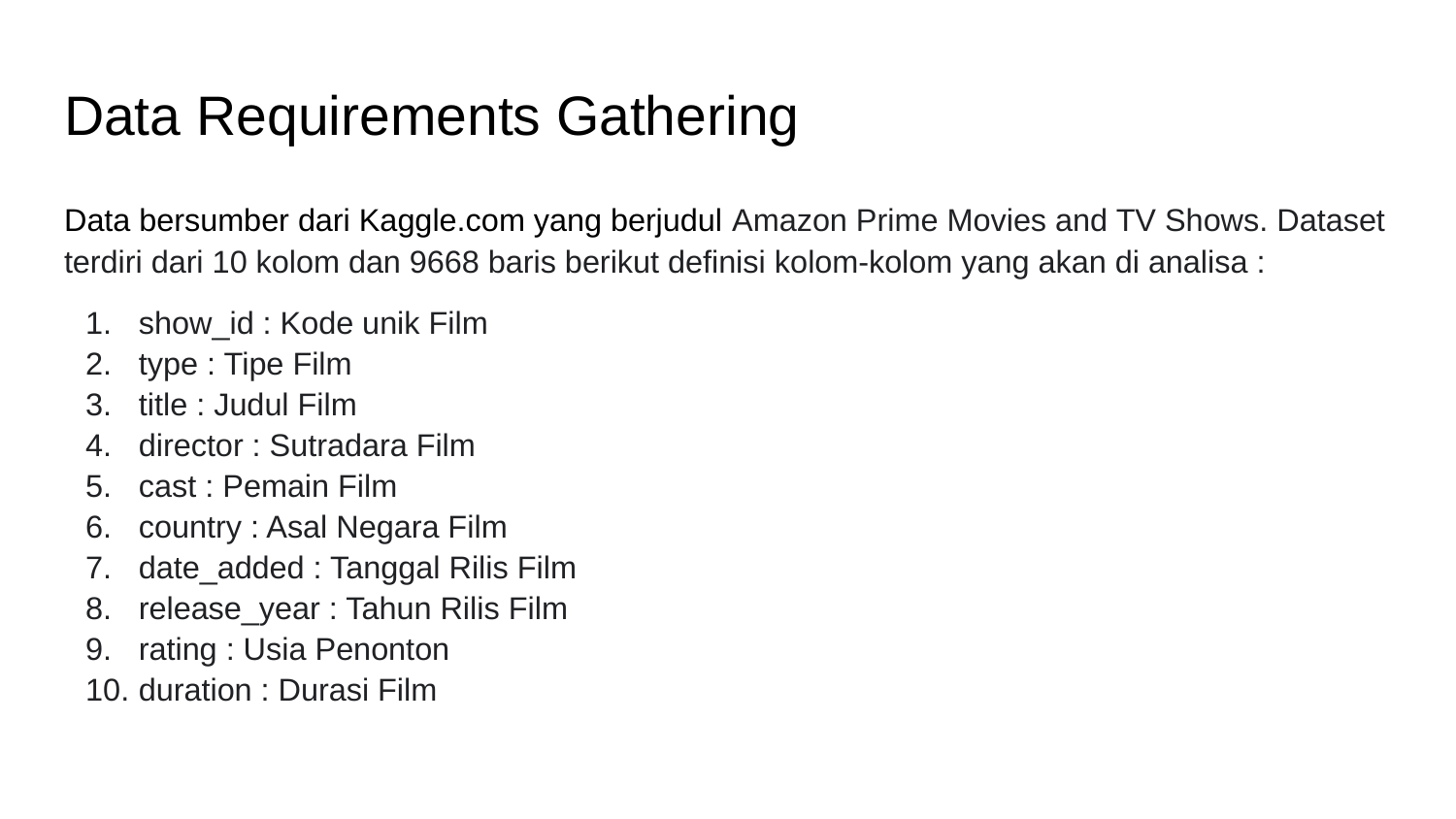

# Data Requirements Gathering
Data bersumber dari Kaggle.com yang berjudul Amazon Prime Movies and TV Shows. Dataset terdiri dari 10 kolom dan 9668 baris berikut definisi kolom-kolom yang akan di analisa :
show_id : Kode unik Film
type : Tipe Film
title : Judul Film
director : Sutradara Film
cast : Pemain Film
country : Asal Negara Film
date_added : Tanggal Rilis Film
release_year : Tahun Rilis Film
rating : Usia Penonton
duration : Durasi Film